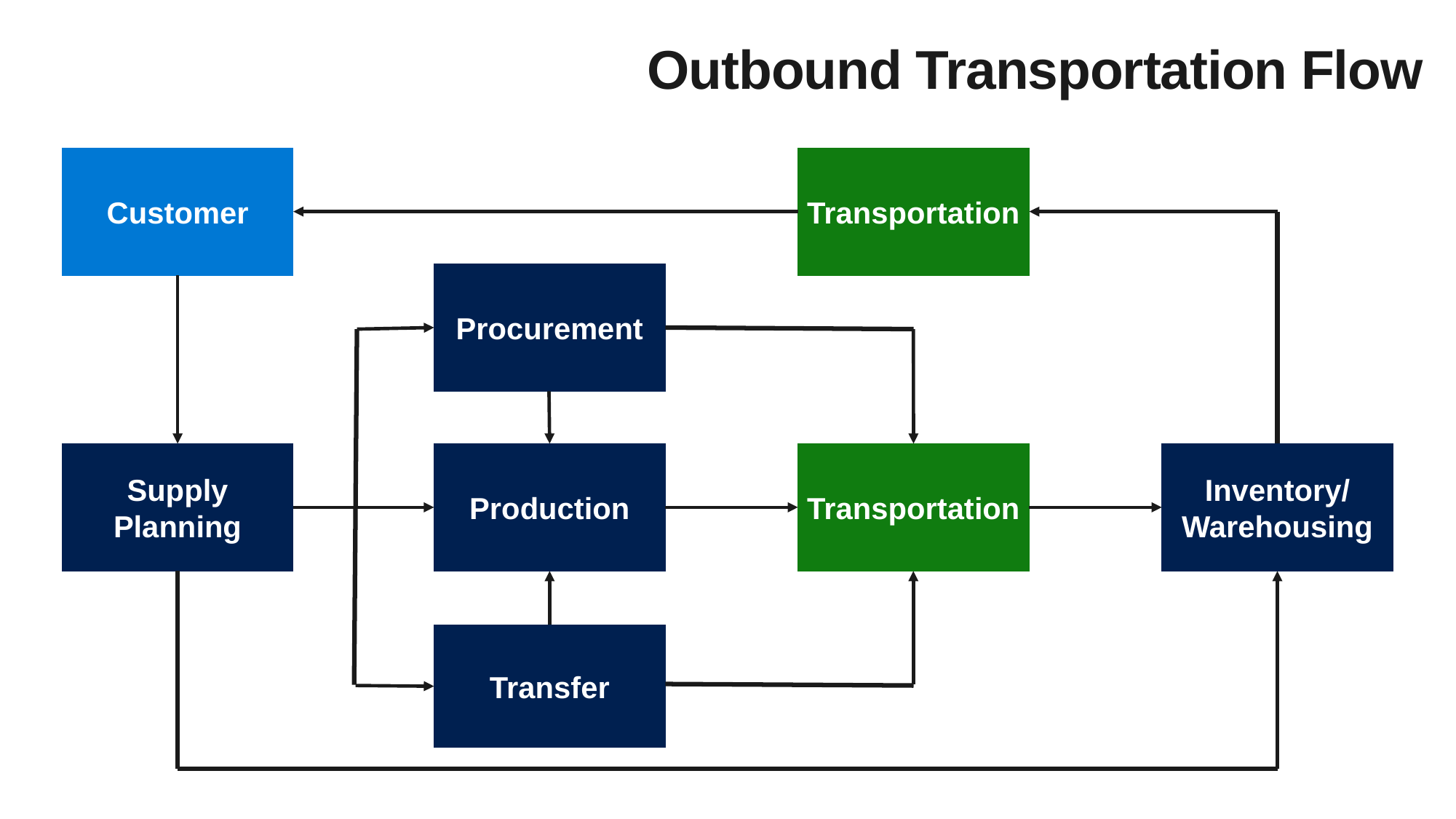

# Outbound Transportation Flow
Customer
Transportation
Procurement
Supply Planning
Production
Transportation
Inventory/ Warehousing
Transfer